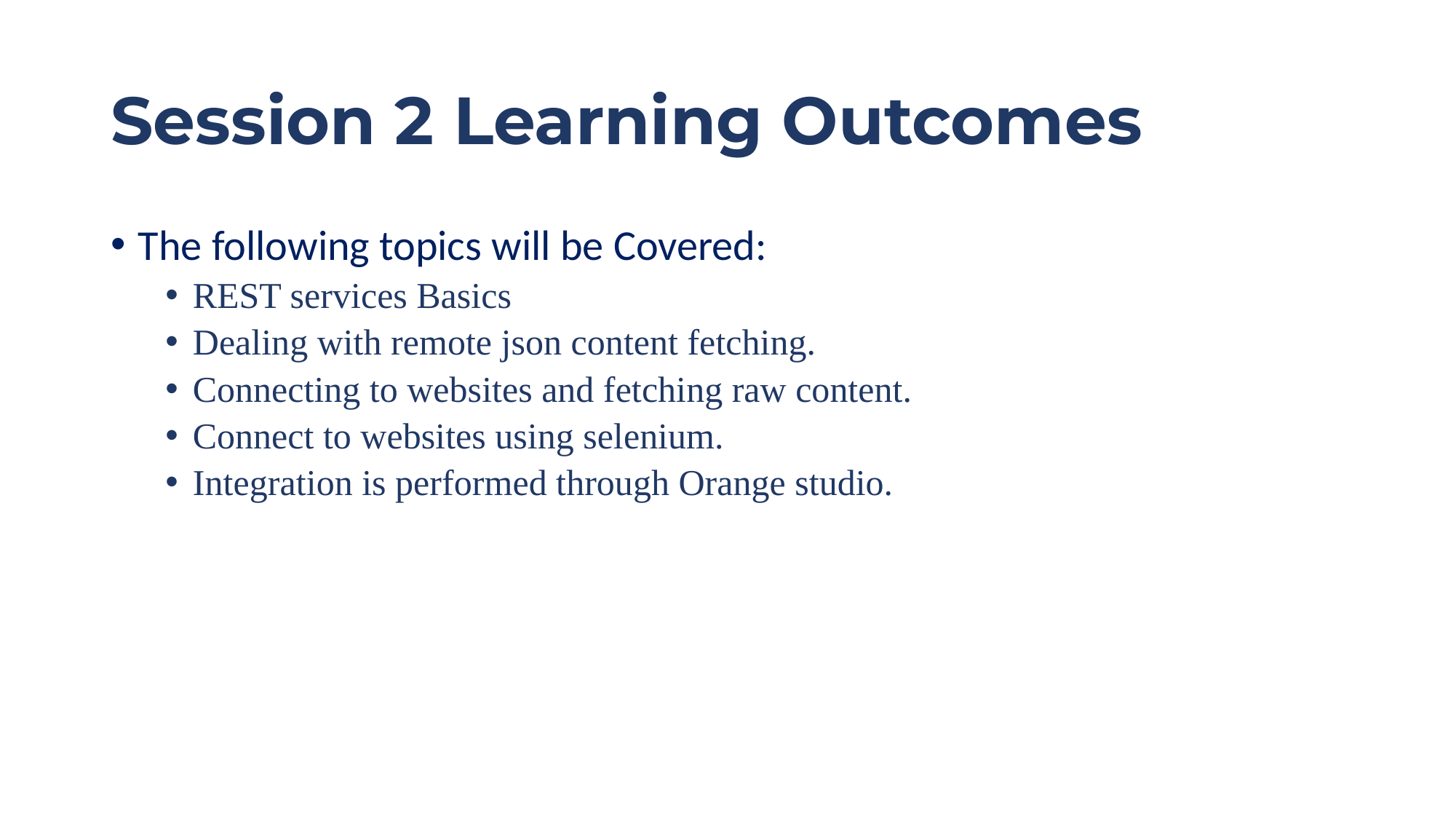

# Session 2 Learning Outcomes
The following topics will be Covered:
REST services Basics
Dealing with remote json content fetching.
Connecting to websites and fetching raw content.
Connect to websites using selenium.
Integration is performed through Orange studio.